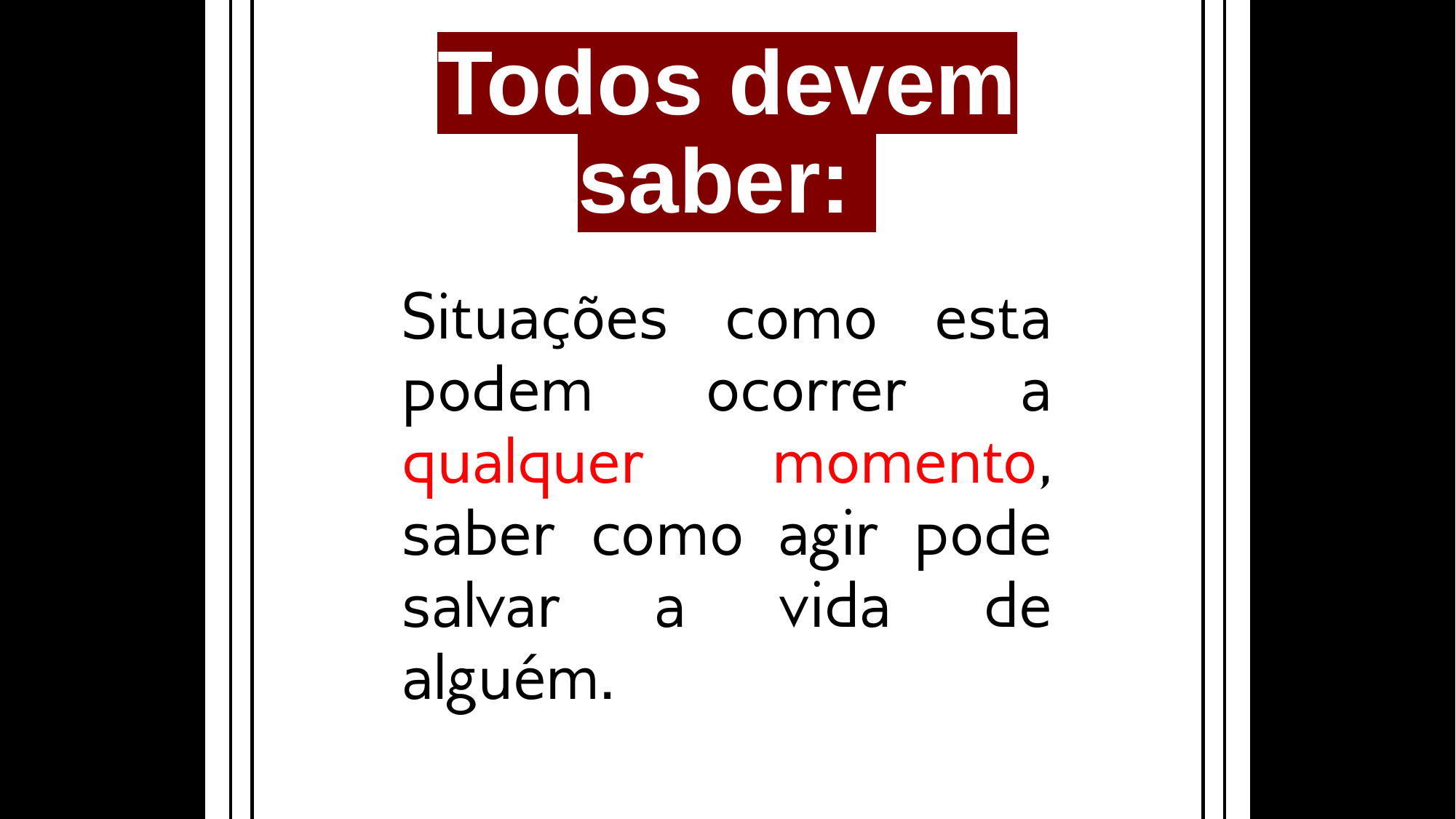

# Todos devem saber:
Situações como esta podem ocorrer a qualquer momento, saber como agir pode salvar a vida de alguém.